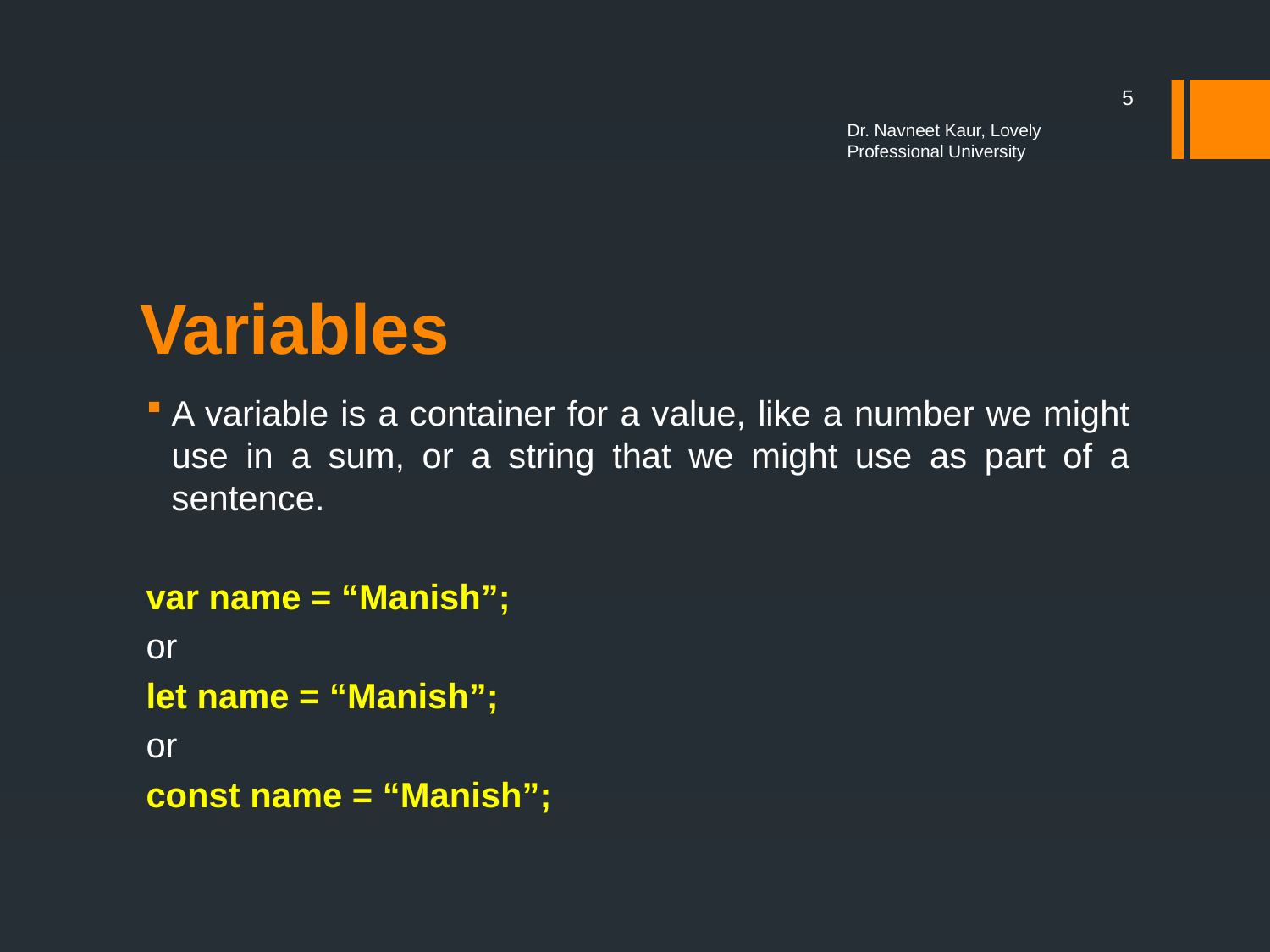

5
Dr. Navneet Kaur, Lovely Professional University
# Variables
A variable is a container for a value, like a number we might use in a sum, or a string that we might use as part of a sentence.

var name = “Manish”;
or
let name = “Manish”;
or
const name = “Manish”;